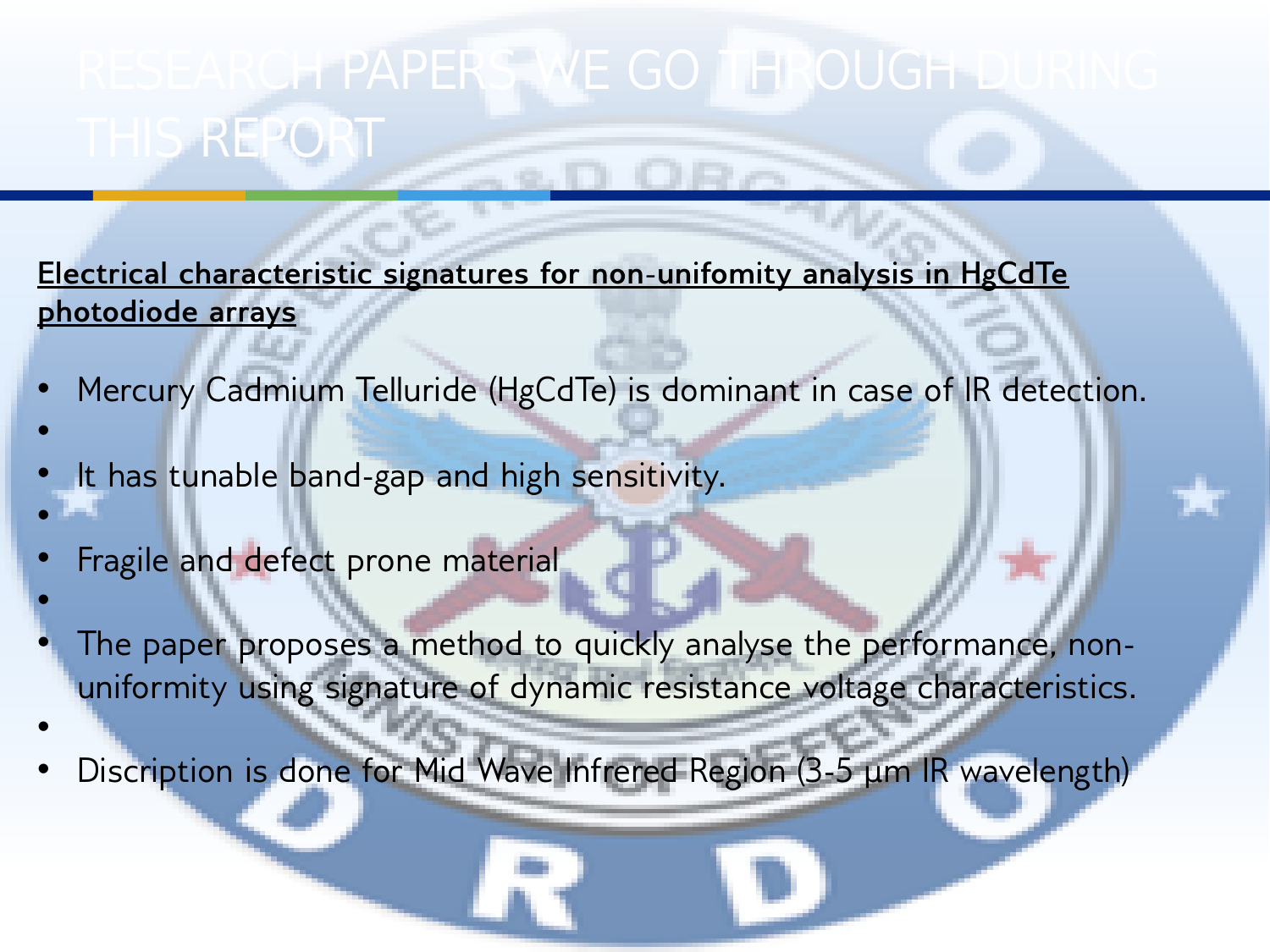

# RESEARCH PAPERS WE GO THROUGH DURING THIS REPORT
Electrical characteristic signatures for non-unifomity analysis in HgCdTe photodiode arrays

Mercury Cadmium Telluride (HgCdTe) is dominant in case of IR detection.

It has tunable band-gap and high sensitivity.

Fragile and defect prone material

The paper proposes a method to quickly analyse the performance, non-uniformity using signature of dynamic resistance voltage characteristics.

Discription is done for Mid Wave Infrered Region (3-5 µm IR wavelength)